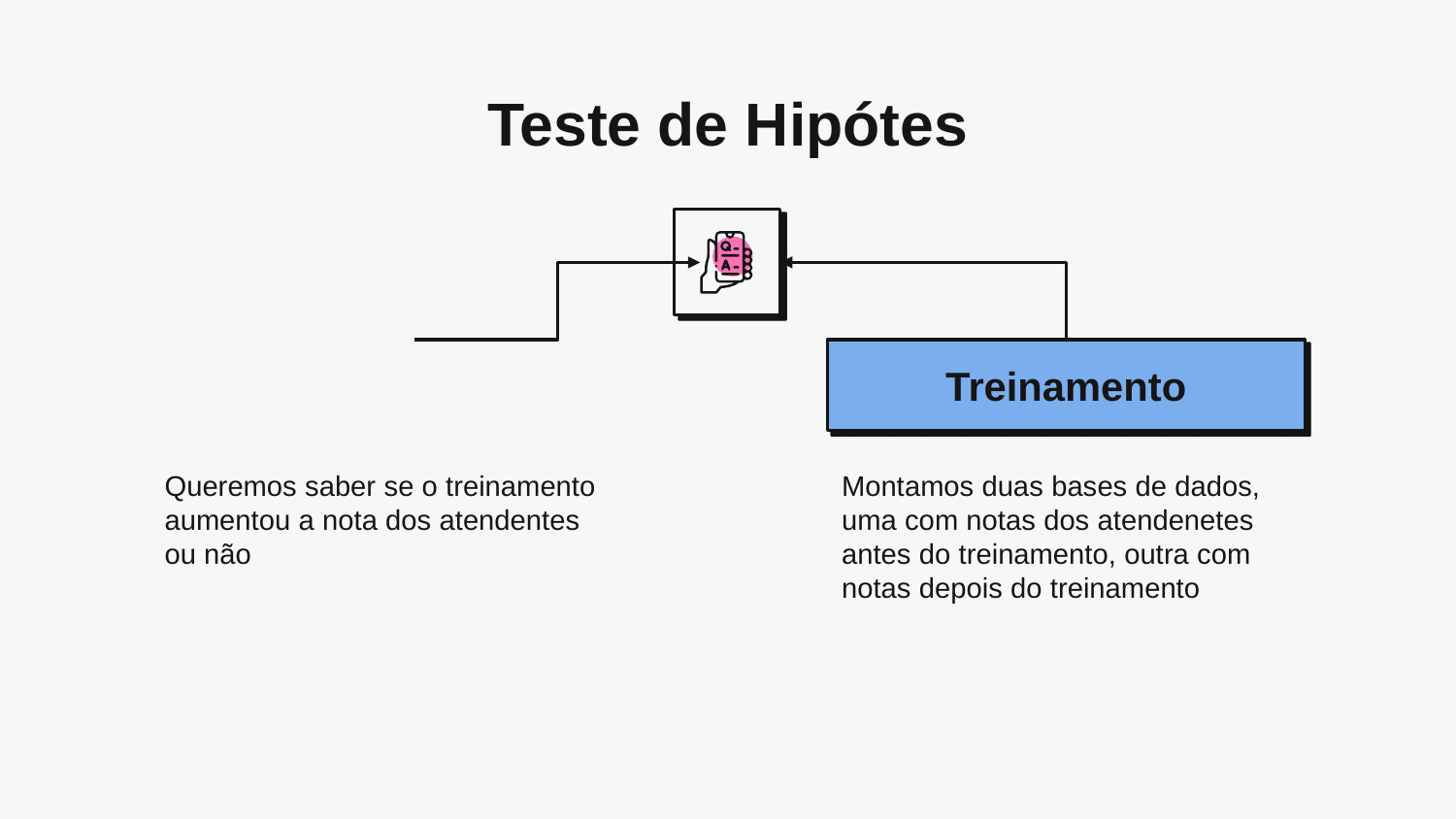

# Teste de Hipótes

Treinamento
Montamos duas bases de dados, uma com notas dos atendenetes antes do treinamento, outra com notas depois do treinamento
Queremos saber se o treinamento aumentou a nota dos atendentes ou não